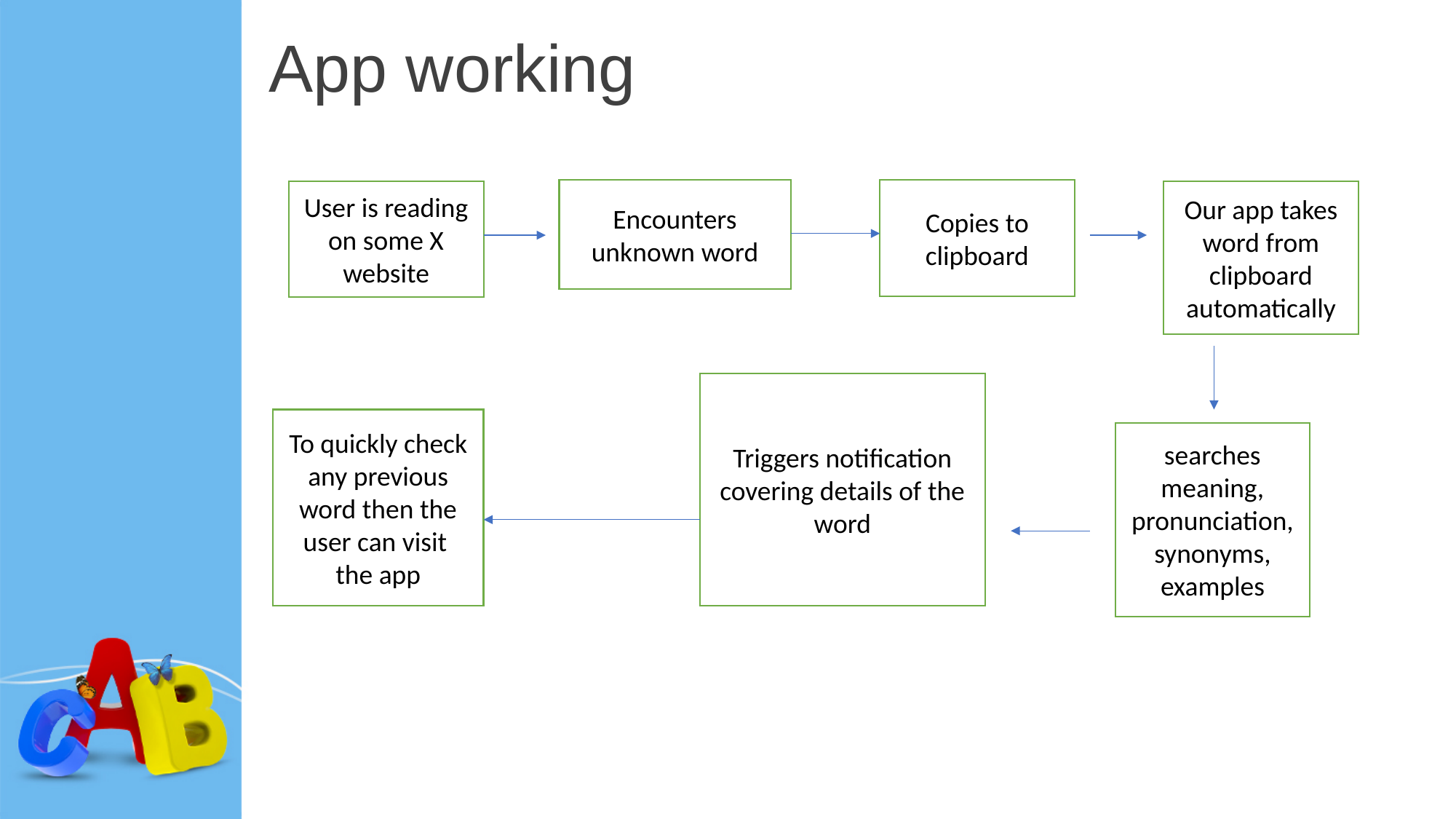

# App working

Encounters unknown word
Copies to clipboard
Our app takes word from clipboard automatically
User is reading on some X website
Triggers notification covering details of the word
To quickly check any previous word then the user can visit  the app
searches meaning, pronunciation, synonyms, examples